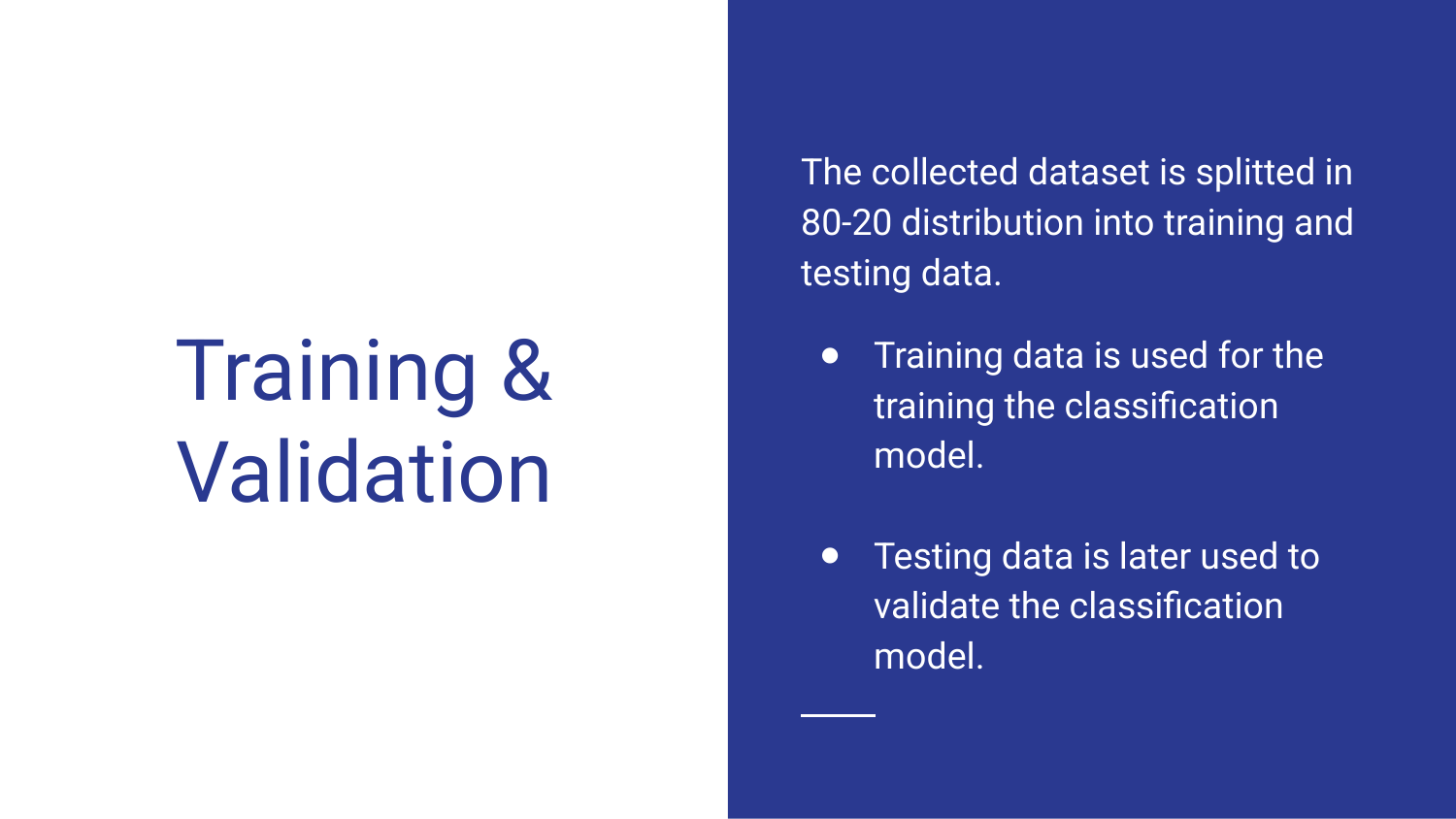

The collected dataset is splitted in 80-20 distribution into training and testing data.
Training data is used for the training the classification model.
Testing data is later used to validate the classification model.
# Training & Validation